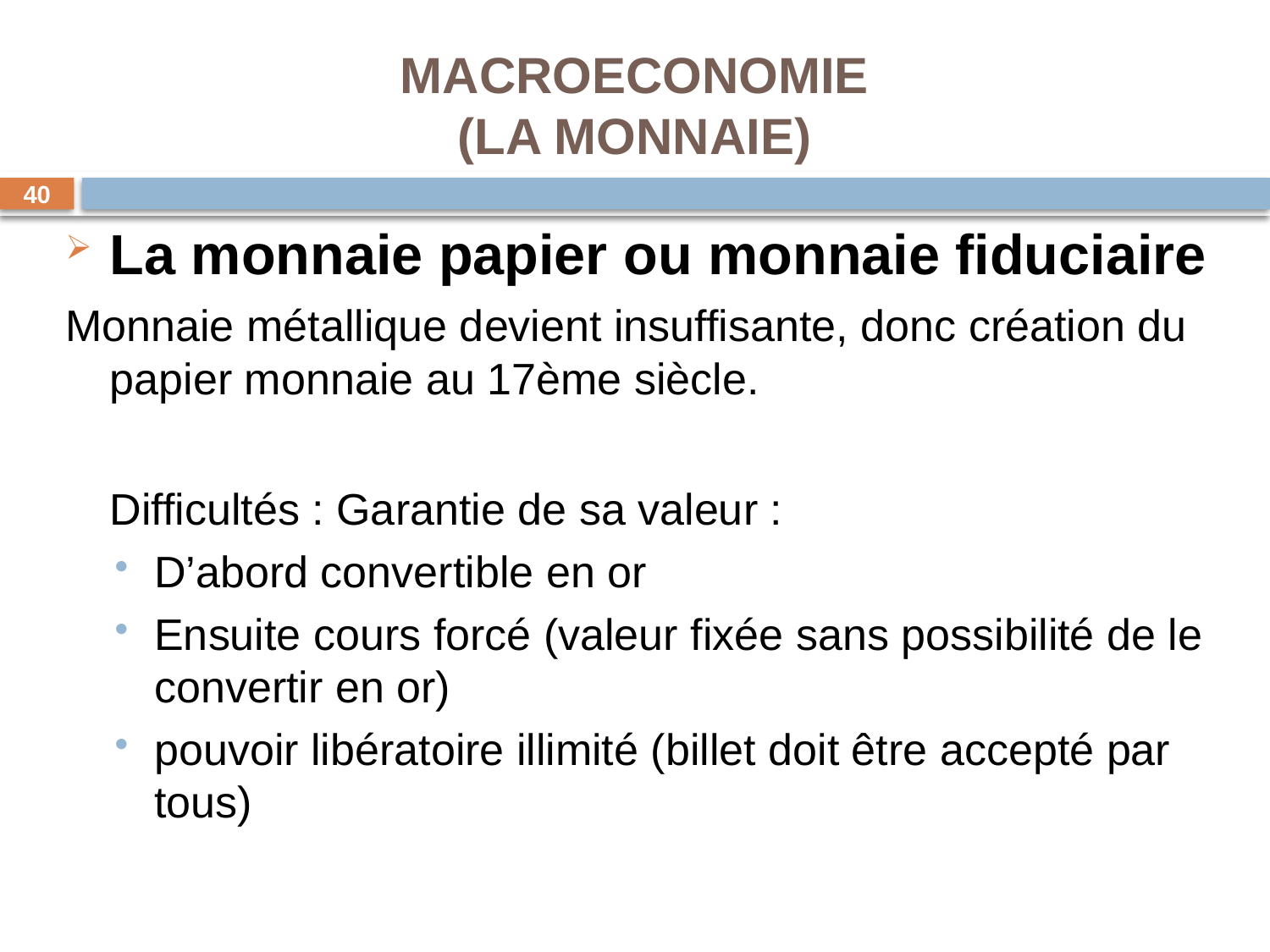

MACROECONOMIE
(LA MONNAIE)
#
40
La monnaie papier ou monnaie fiduciaire
Monnaie métallique devient insuffisante, donc création du papier monnaie au 17ème siècle.

	Difficultés : Garantie de sa valeur :
D’abord convertible en or
Ensuite cours forcé (valeur fixée sans possibilité de le convertir en or)
pouvoir libératoire illimité (billet doit être accepté par tous)